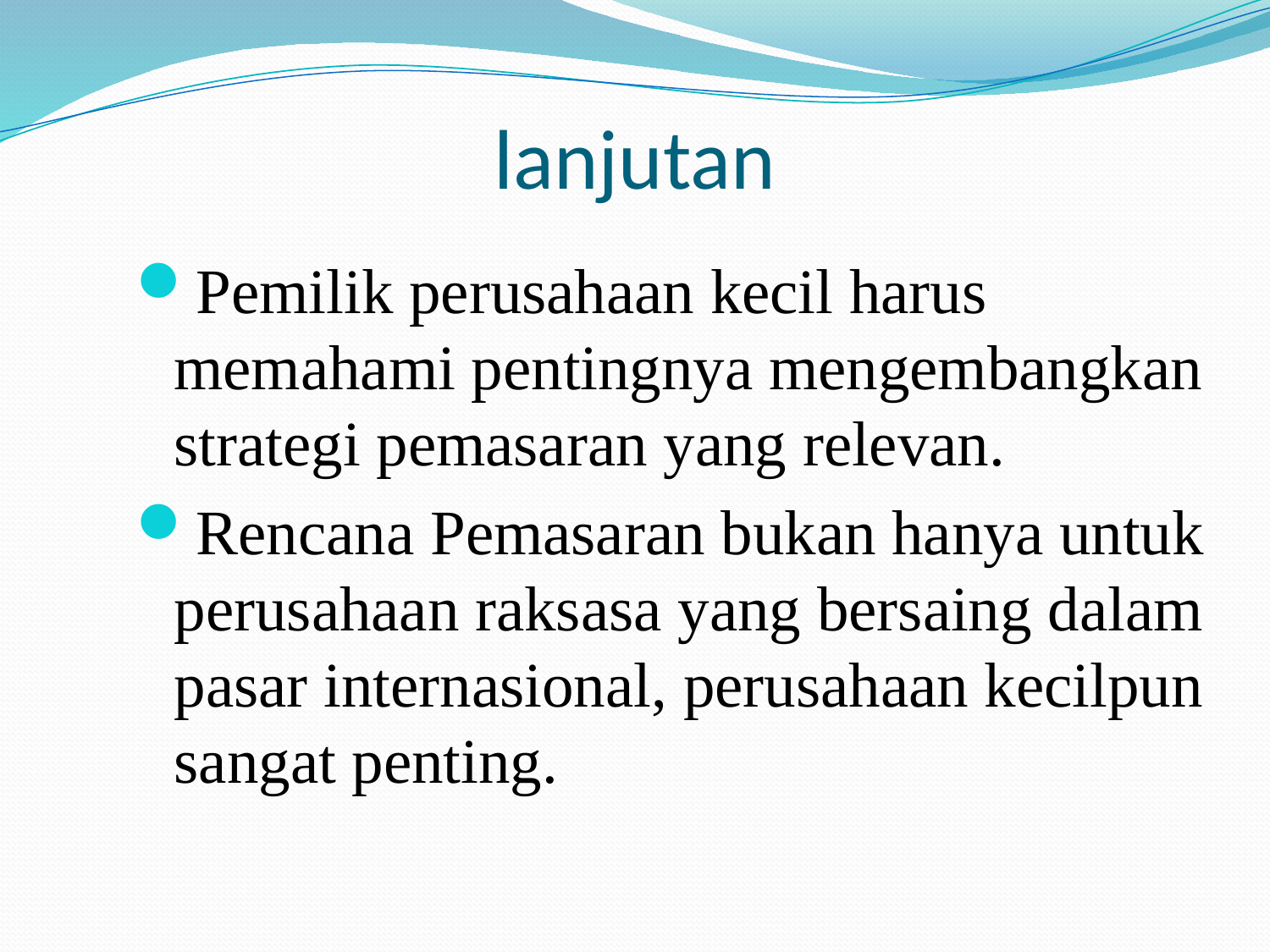

# lanjutan
Pemilik perusahaan kecil harus memahami pentingnya mengembangkan strategi pemasaran yang relevan.
Rencana Pemasaran bukan hanya untuk perusahaan raksasa yang bersaing dalam pasar internasional, perusahaan kecilpun sangat penting.